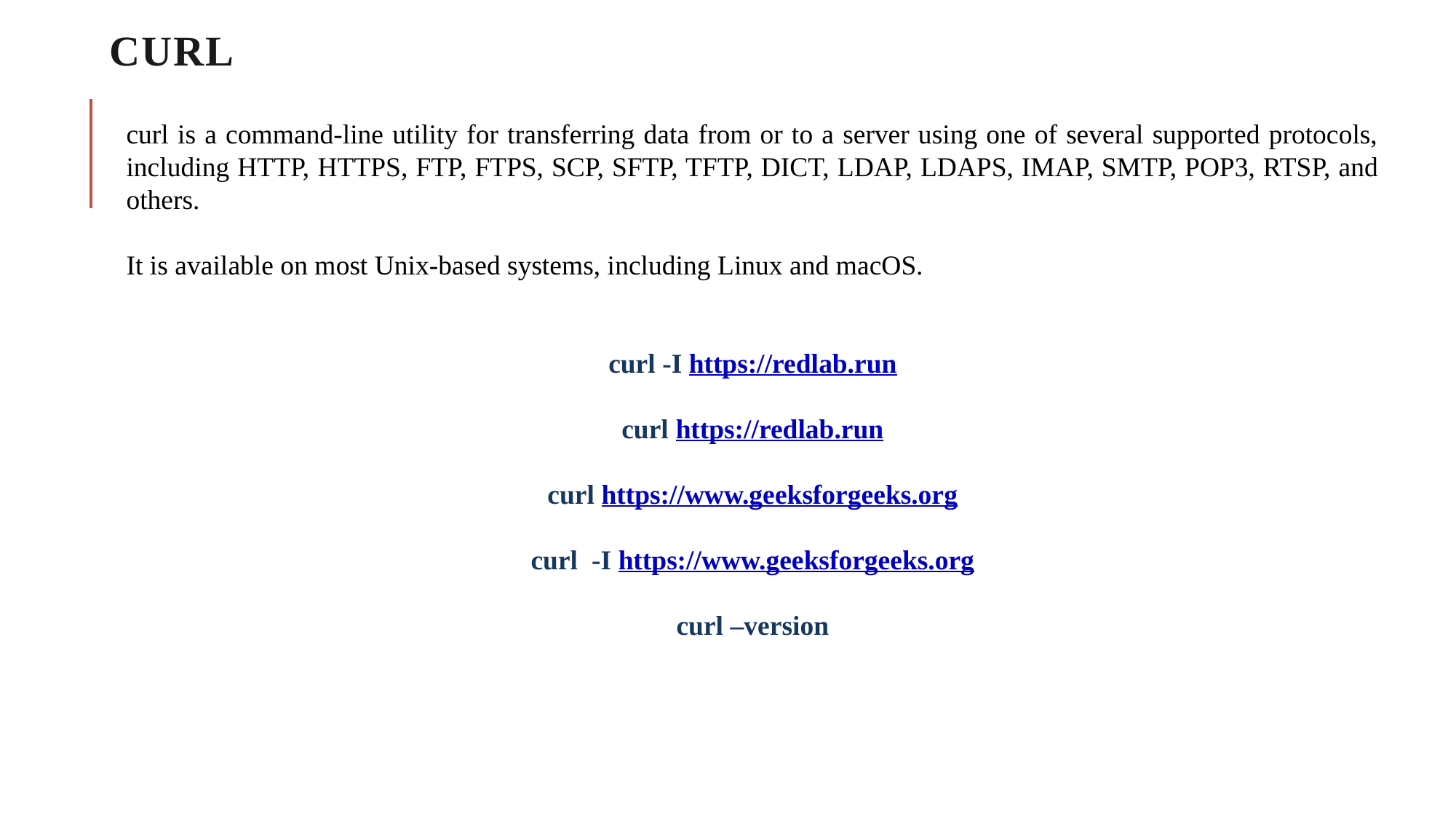

# curl
curl is a command-line utility for transferring data from or to a server using one of several supported protocols, including HTTP, HTTPS, FTP, FTPS, SCP, SFTP, TFTP, DICT, LDAP, LDAPS, IMAP, SMTP, POP3, RTSP, and others.

It is available on most Unix-based systems, including Linux and macOS.

curl -I https://redlab.run

curl https://redlab.run

curl https://www.geeksforgeeks.org

curl  -I https://www.geeksforgeeks.org

curl –version